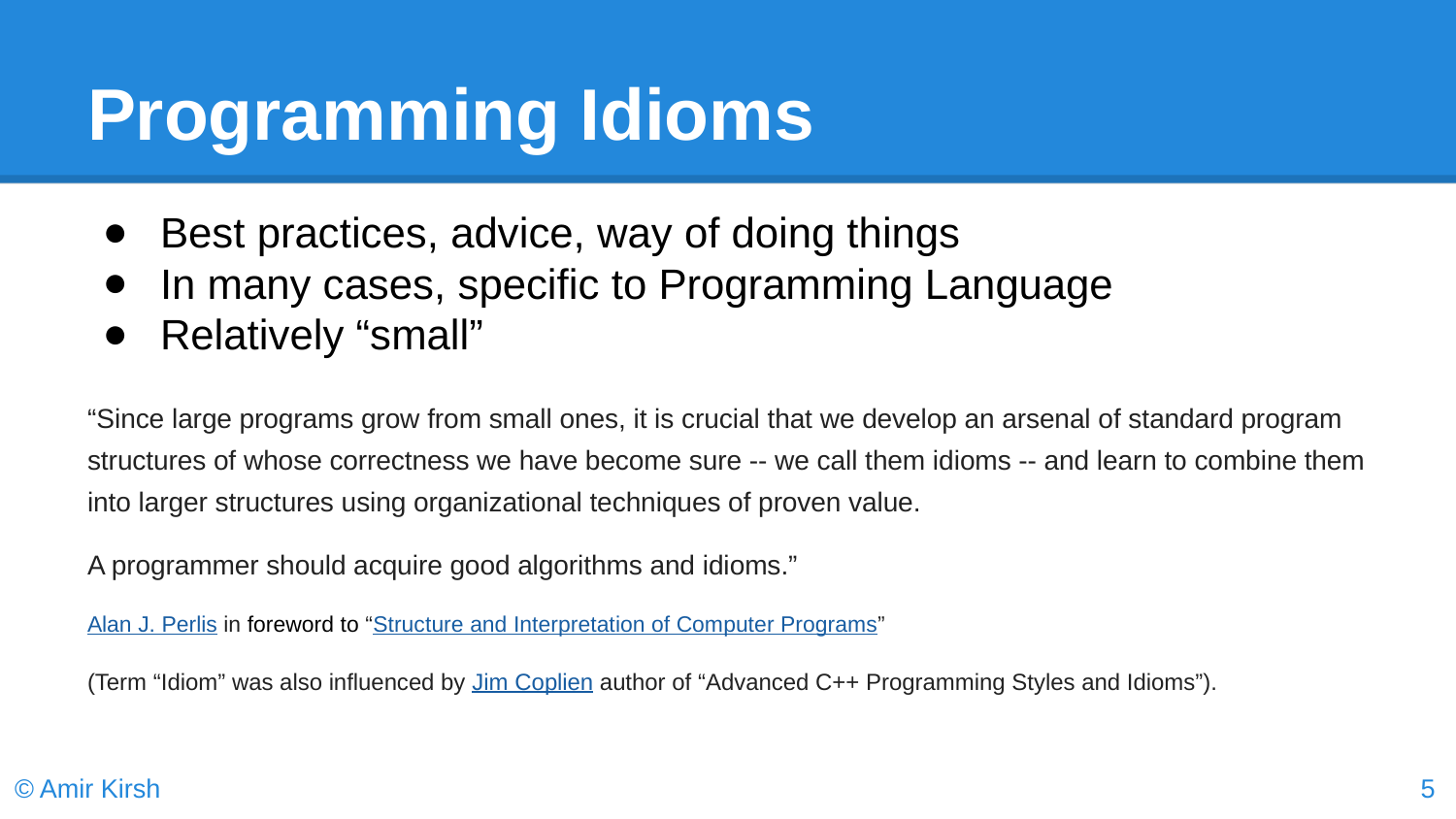

# Programming Idioms
Best practices, advice, way of doing things
In many cases, specific to Programming Language
Relatively “small”

“Since large programs grow from small ones, it is crucial that we develop an arsenal of standard program structures of whose correctness we have become sure -- we call them idioms -- and learn to combine them into larger structures using organizational techniques of proven value.
A programmer should acquire good algorithms and idioms.”
Alan J. Perlis in foreword to “Structure and Interpretation of Computer Programs”
(Term “Idiom” was also influenced by Jim Coplien author of “Advanced C++ Programming Styles and Idioms”).
© Amir Kirsh
5